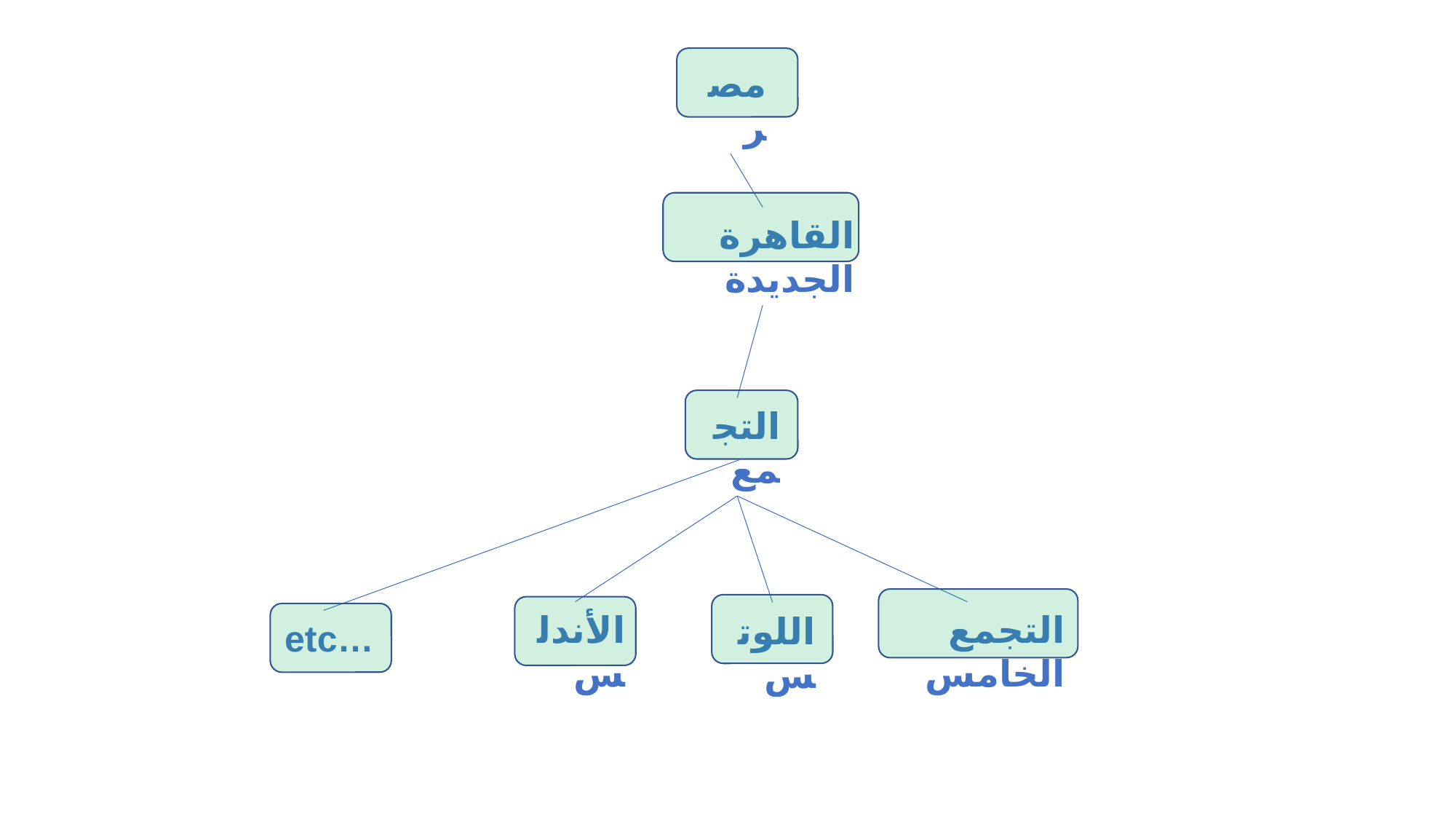

مصر

القاهرة الجديدة

التجمع

الأندلس
التجمع الخامس
اللوتس

etc…